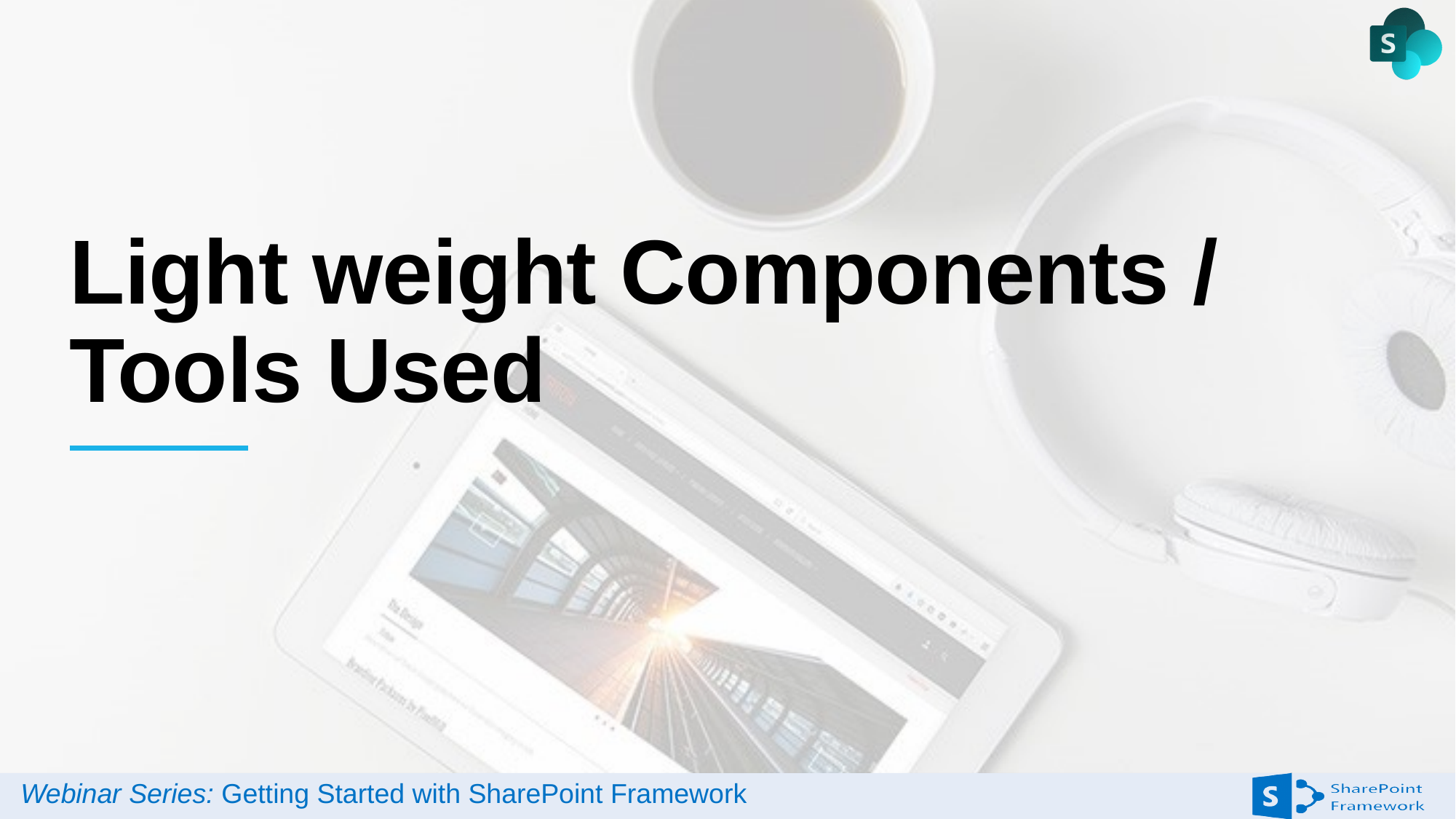

# Light weight Components / Tools Used